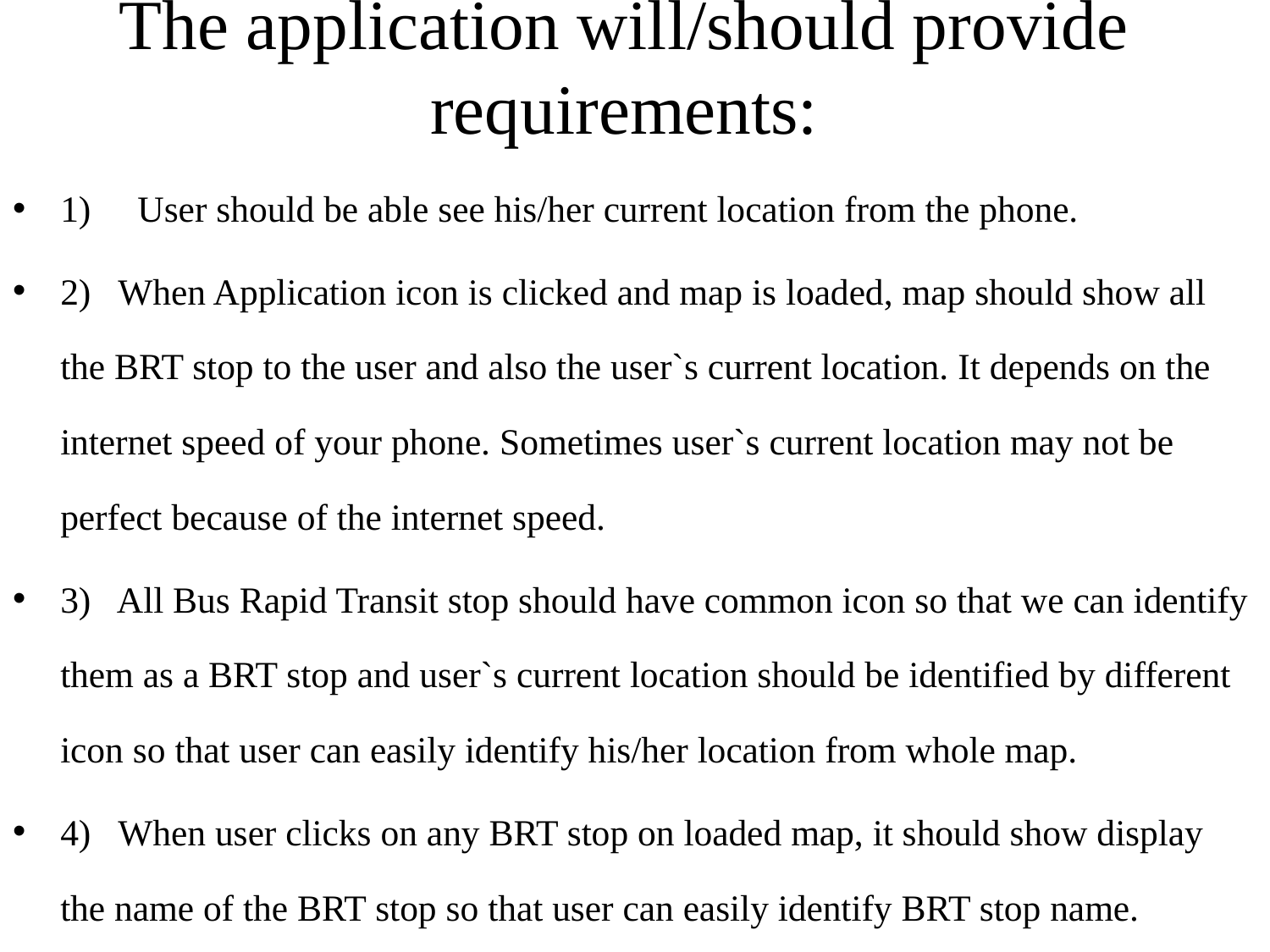

# The application will/should provide requirements:
1)     User should be able see his/her current location from the phone.
2)   When Application icon is clicked and map is loaded, map should show all the BRT stop to the user and also the user`s current location. It depends on the internet speed of your phone. Sometimes user`s current location may not be perfect because of the internet speed.
3)   All Bus Rapid Transit stop should have common icon so that we can identify them as a BRT stop and user`s current location should be identified by different icon so that user can easily identify his/her location from whole map.
4)   When user clicks on any BRT stop on loaded map, it should show display the name of the BRT stop so that user can easily identify BRT stop name.